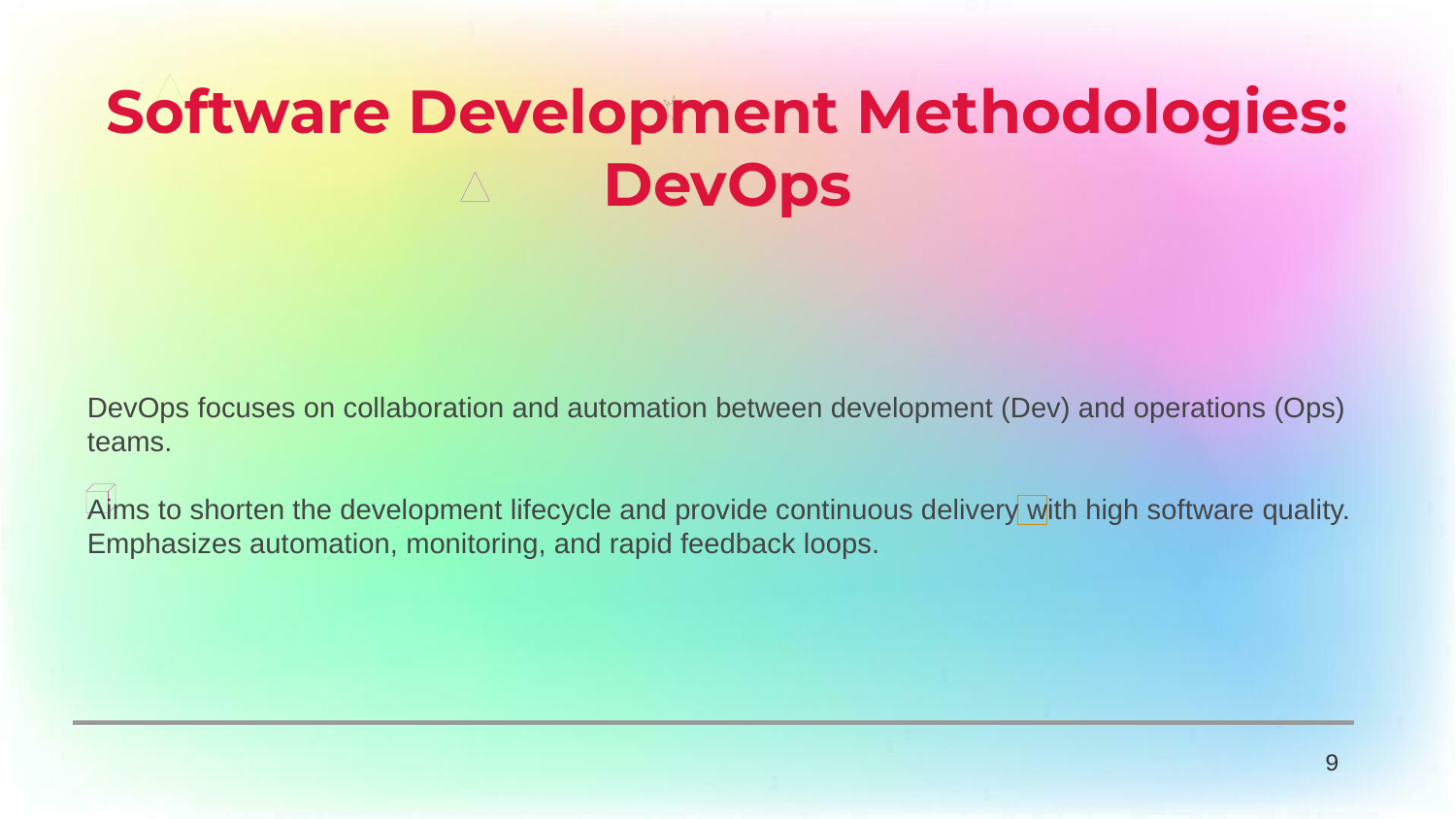

Software Development Methodologies: DevOps

DevOps focuses on collaboration and automation between development (Dev) and operations (Ops) teams.

Aims to shorten the development lifecycle and provide continuous delivery with high software quality.
Emphasizes automation, monitoring, and rapid feedback loops.

9